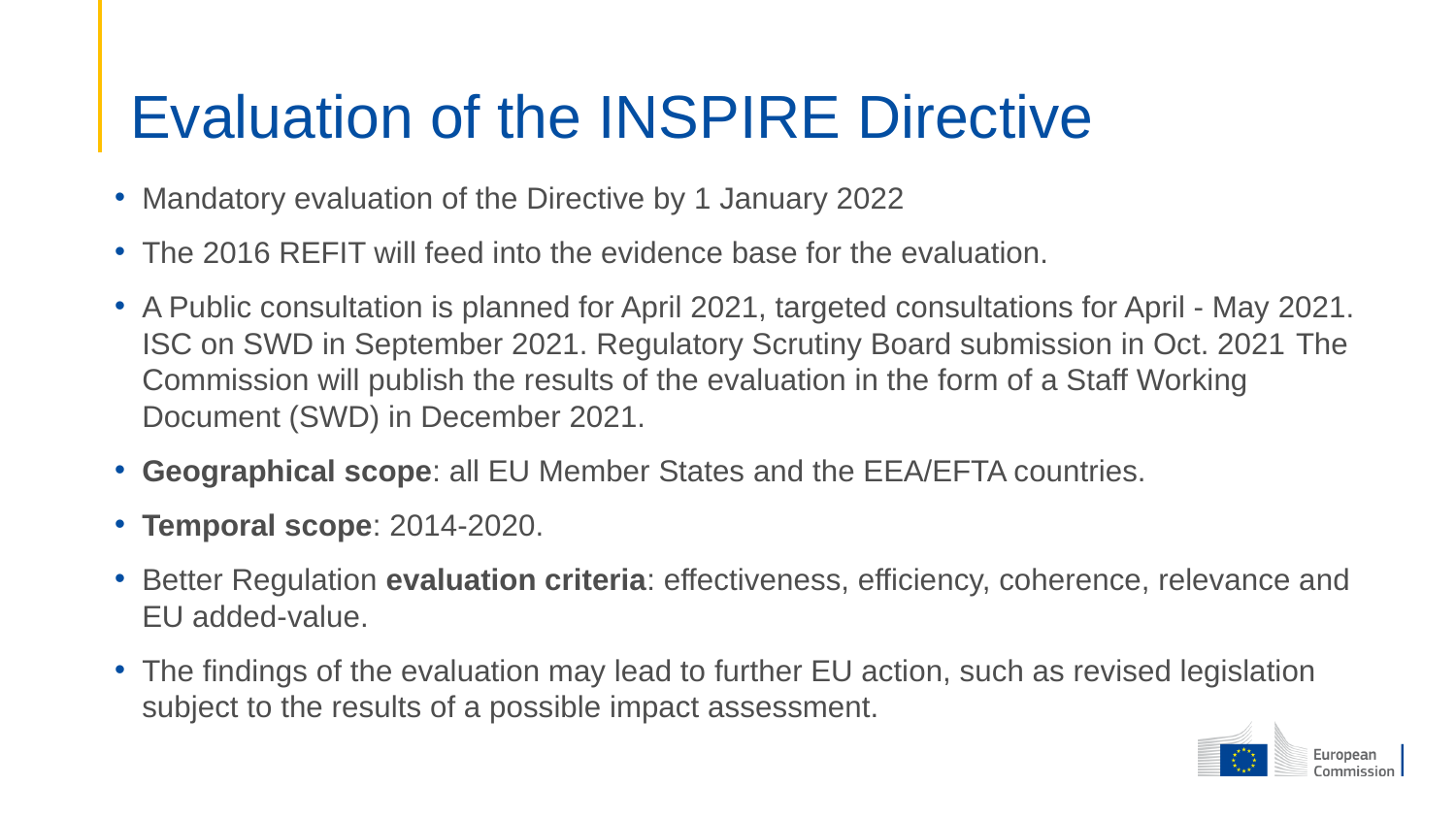

# Evaluation of the INSPIRE Directive
Mandatory evaluation of the Directive by 1 January 2022
The 2016 REFIT will feed into the evidence base for the evaluation.
A Public consultation is planned for April 2021, targeted consultations for April - May 2021. ISC on SWD in September 2021. Regulatory Scrutiny Board submission in Oct. 2021 The Commission will publish the results of the evaluation in the form of a Staff Working Document (SWD) in December 2021.
Geographical scope: all EU Member States and the EEA/EFTA countries.
Temporal scope: 2014-2020.
Better Regulation evaluation criteria: effectiveness, efficiency, coherence, relevance and EU added-value.
The findings of the evaluation may lead to further EU action, such as revised legislation subject to the results of a possible impact assessment.